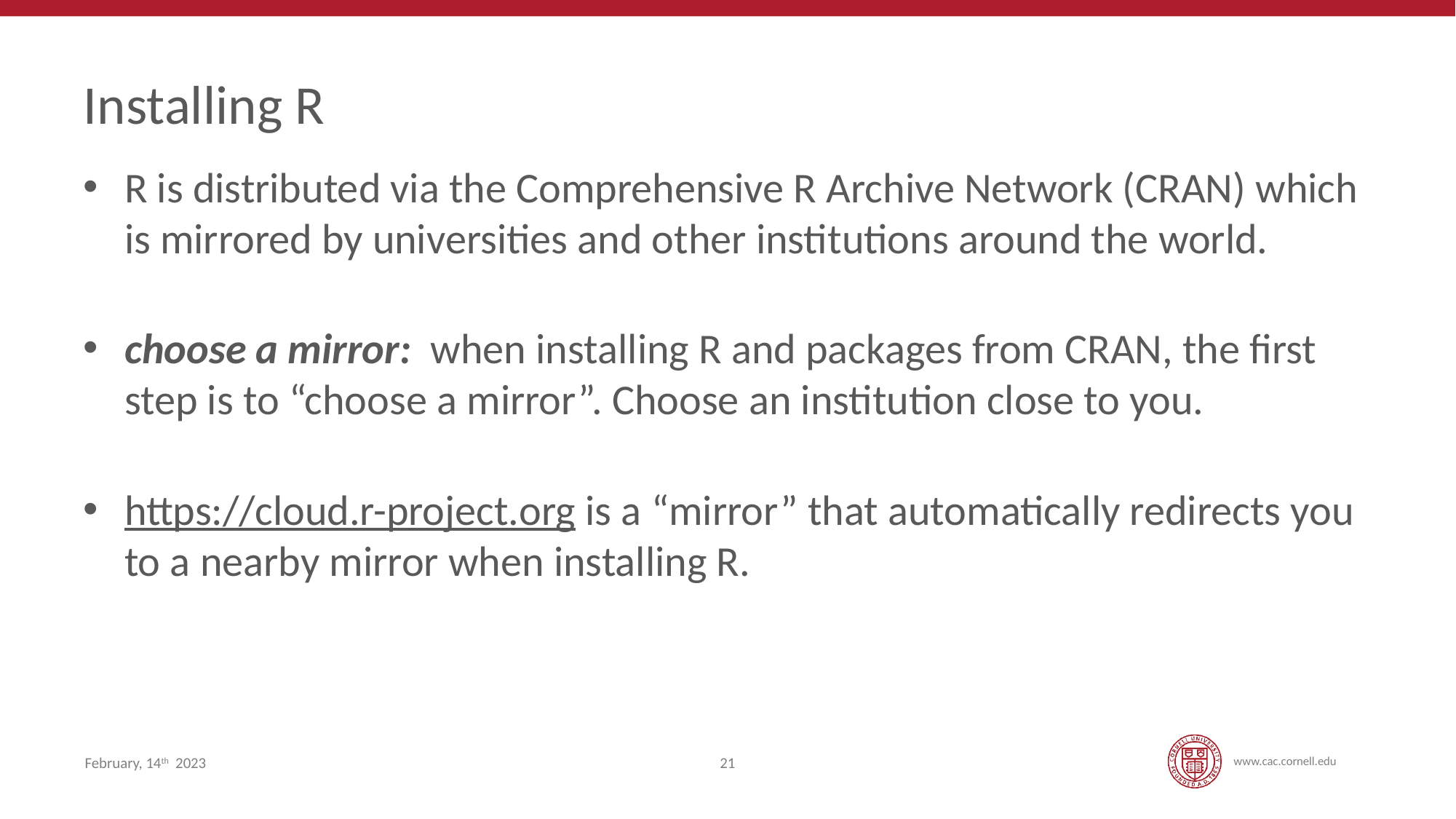

# Installing R
R is distributed via the Comprehensive R Archive Network (CRAN) which is mirrored by universities and other institutions around the world.
choose a mirror:  when installing R and packages from CRAN, the first step is to “choose a mirror”. Choose an institution close to you.
https://cloud.r-project.org is a “mirror” that automatically redirects you to a nearby mirror when installing R.